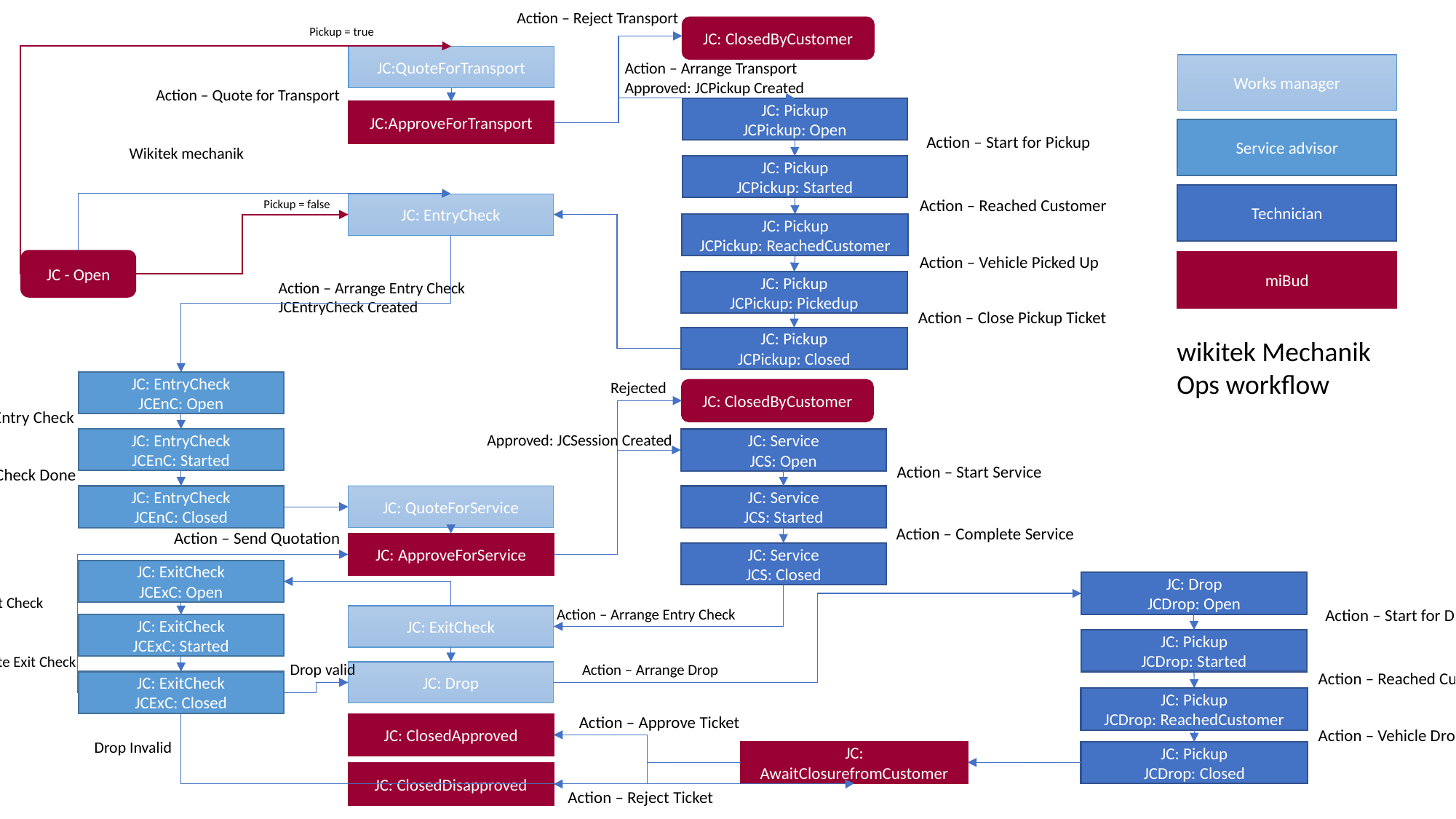

Action – Reject Transport
JC: ClosedByCustomer
Pickup = true
JC:QuoteForTransport
Action – Arrange Transport
Approved: JCPickup Created
Works manager
Action – Quote for Transport
JC: Pickup
JCPickup: Open
JC:ApproveForTransport
Service advisor
Action – Start for Pickup
Wikitek mechanik
JC: Pickup
JCPickup: Started
Technician
Action – Reached Customer
Pickup = false
JC: EntryCheck
JC: Pickup
JCPickup: ReachedCustomer
Action – Vehicle Picked Up
JC - Open
miBud
JC: Pickup
JCPickup: Pickedup
Action – Arrange Entry Check
JCEntryCheck Created
Action – Close Pickup Ticket
JC: Pickup
JCPickup: Closed
wikitek Mechanik
Ops workflow
JC: EntryCheck
JCEnC: Open
Rejected
JC: ClosedByCustomer
Action – Start Entry Check
Approved: JCSession Created
JC: EntryCheck
JCEnC: Started
JC: Service
JCS: Open
Action – Start Service
Action – Entry Check Done
JC: QuoteForService
JC: EntryCheck
JCEnC: Closed
JC: Service
JCS: Started
Action – Complete Service
Action – Send Quotation
JC: ApproveForService
JC: Service
JCS: Closed
JC: ExitCheck
JCExC: Open
JC: Drop
JCDrop: Open
Action – Start Exit Check
Action – Arrange Entry Check
Action – Start for Drop
JC: ExitCheck
JC: ExitCheck
JCExC: Started
JC: Pickup
JCDrop: Started
Action – Complete Exit Check
Drop valid
Action – Arrange Drop
JC: Drop
Action – Reached Customer
JC: ExitCheck
JCExC: Closed
JC: Pickup
JCDrop: ReachedCustomer
Action – Approve Ticket
JC: ClosedApproved
Action – Vehicle Dropped
Drop Invalid
JC: AwaitClosurefromCustomer
JC: Pickup
JCDrop: Closed
JC: ClosedDisapproved
Action – Reject Ticket